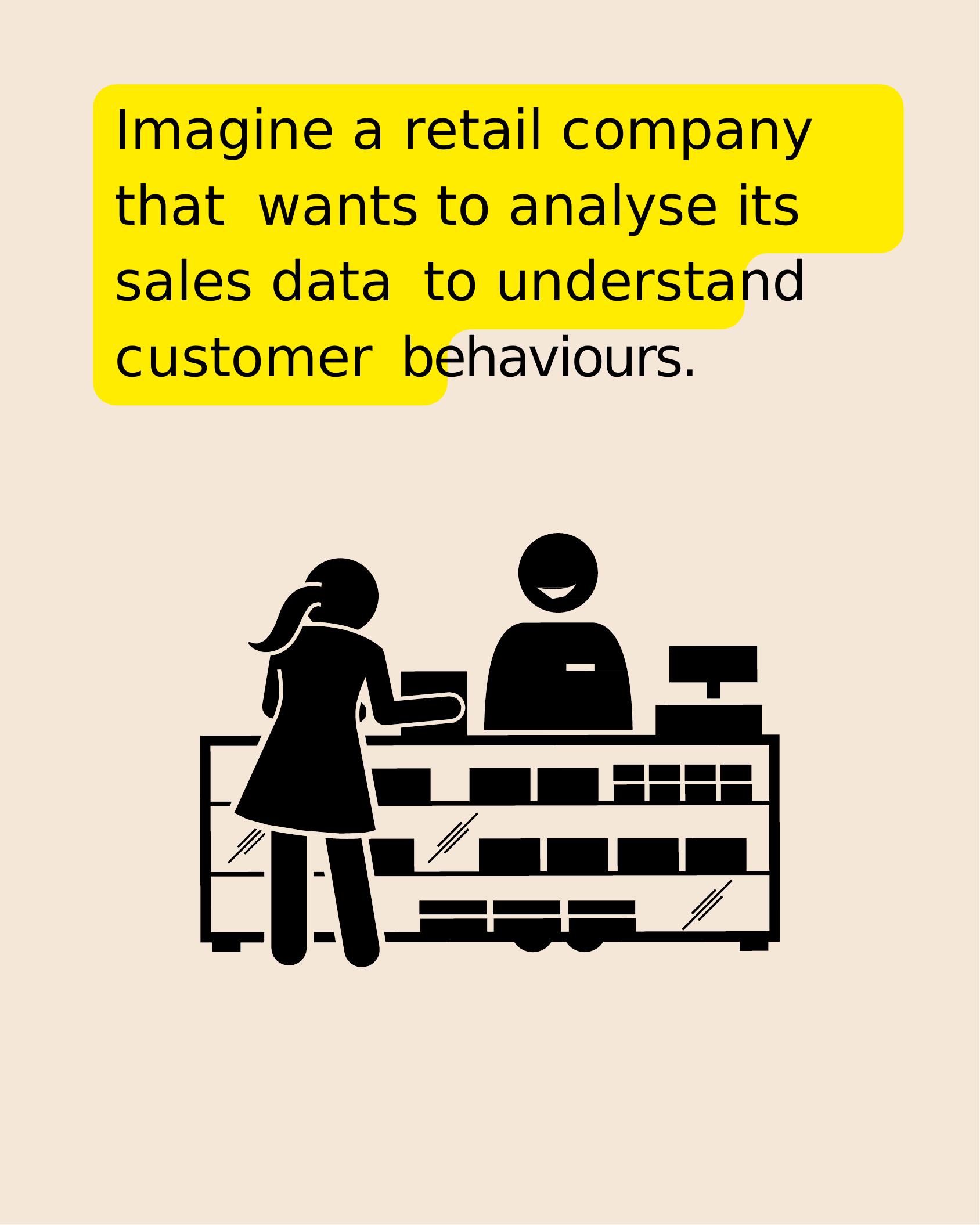

Imagine a retail company that  wants to analyse its sales data  to understand customer  behaviours.